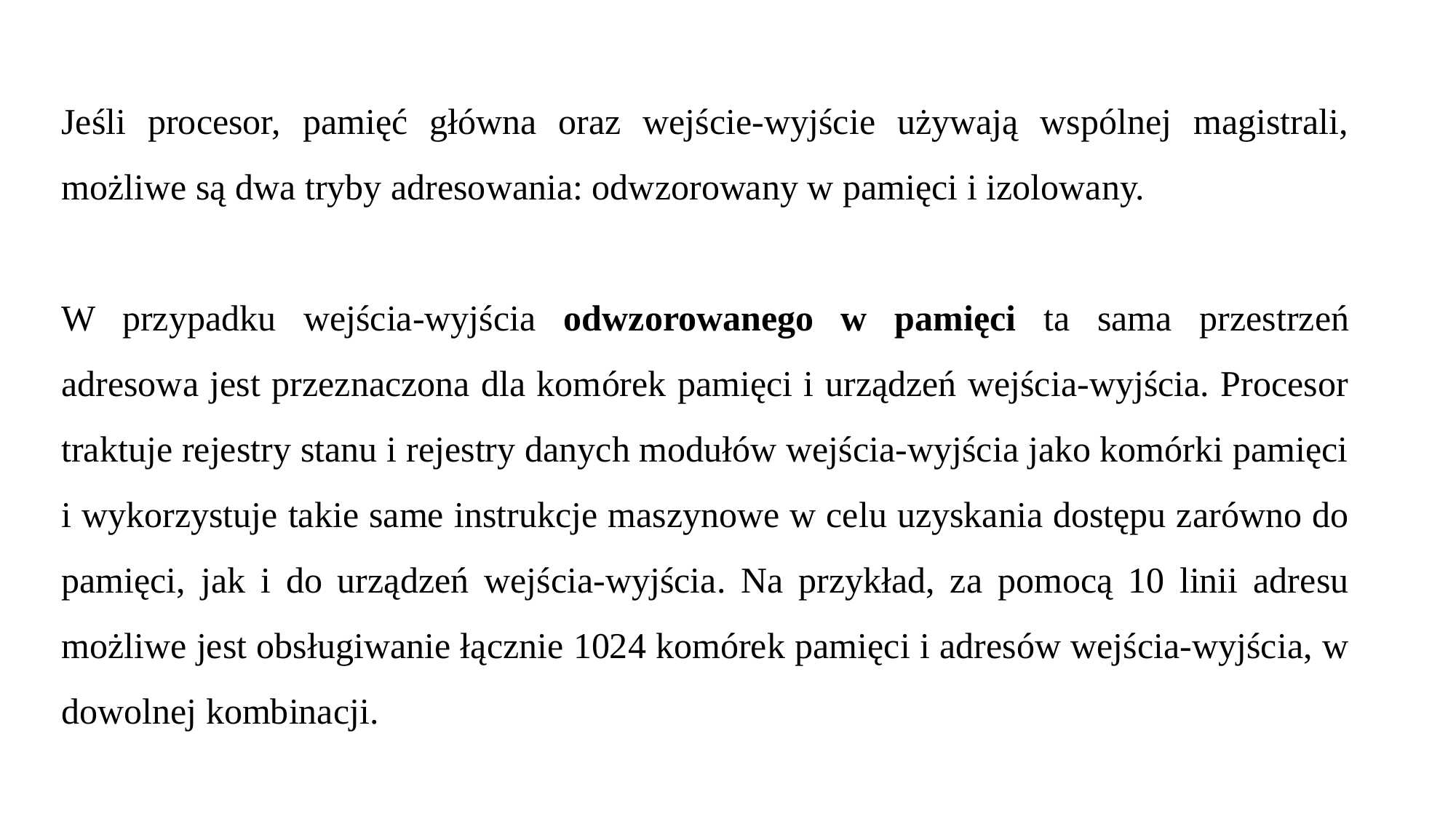

Jeśli procesor, pamięć główna oraz wejście-wyjście używają wspólnej magistrali, możliwe są dwa tryby adresowania: odwzorowany w pamięci i izolowany.

W przypadku wejścia-wyjścia odwzorowanego w pamięci ta sama przestrzeń adresowa jest przeznaczona dla komórek pamięci i urządzeń wejścia-wyjścia. Procesor traktuje rejestry stanu i rejestry danych modułów wejścia-wyjścia jako komórki pamięci i wykorzystuje takie same instrukcje maszynowe w celu uzyskania dostępu zarówno do pamięci, jak i do urządzeń wejścia-wyjścia. Na przykład, za pomocą 10 linii adresu możliwe jest obsługiwanie łącznie 1024 komórek pamięci i adresów wejścia-wyjścia, w dowolnej kombinacji.